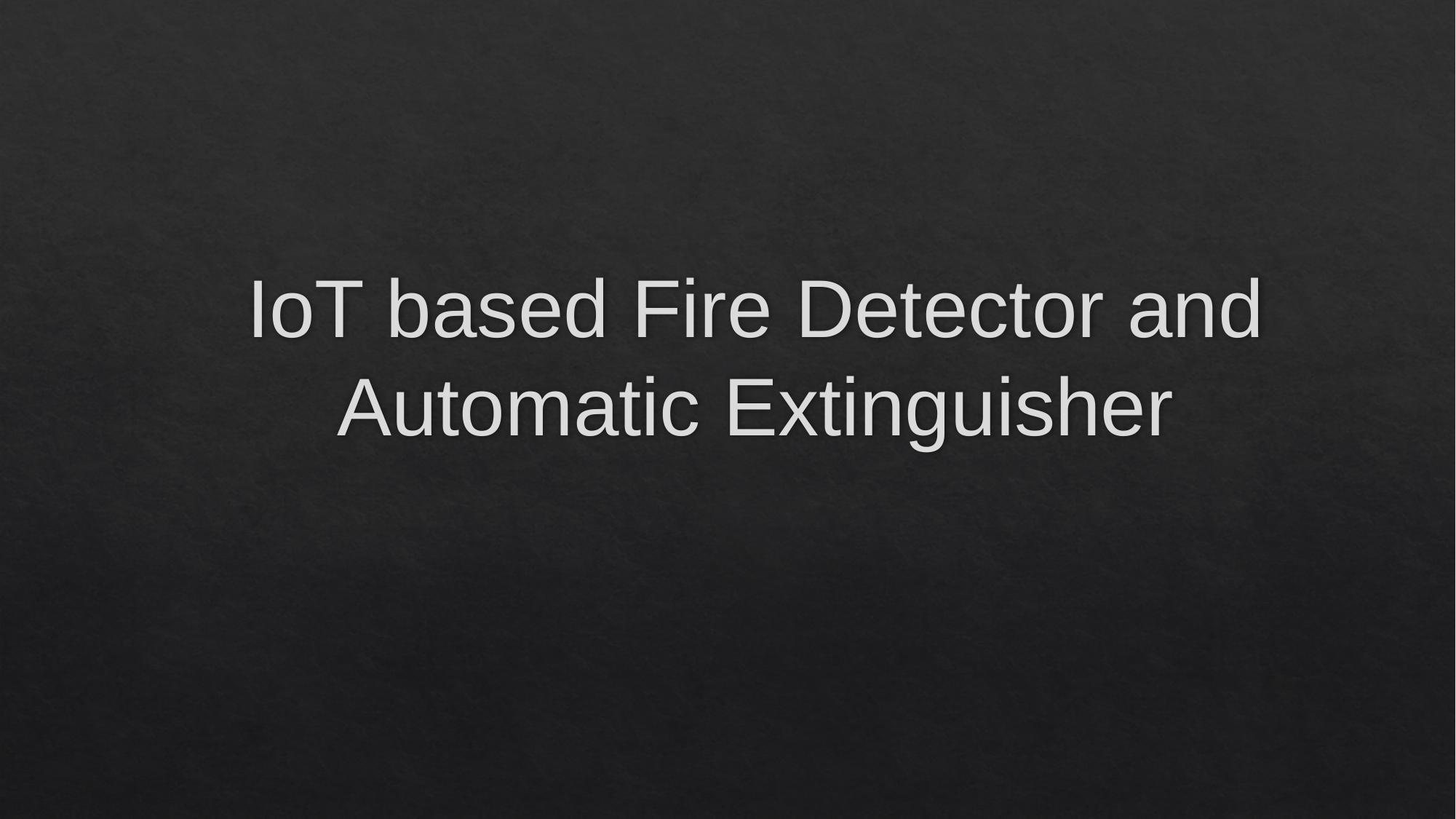

# IoT based Fire Detector and Automatic Extinguisher